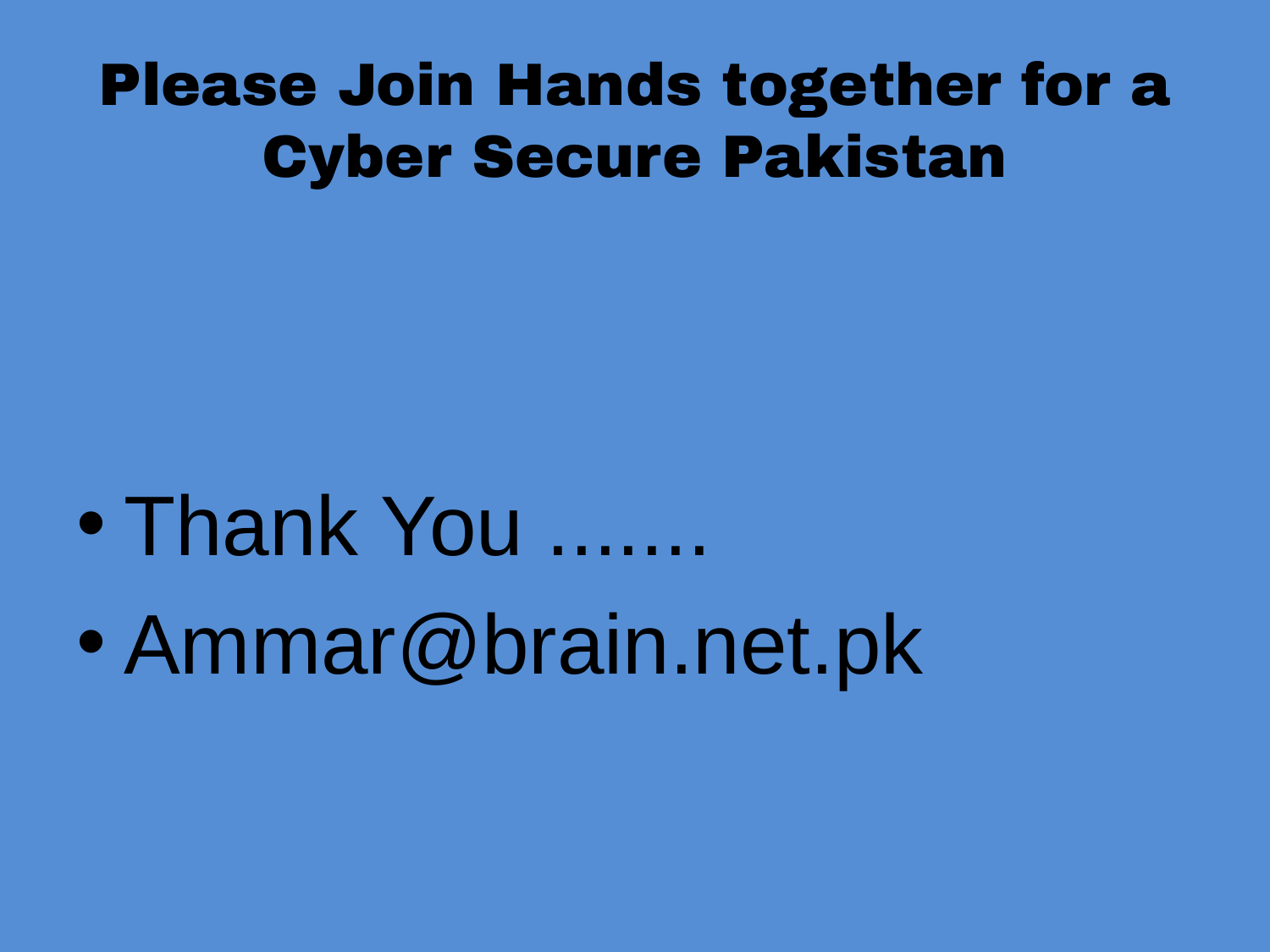

# Please Join Hands together for a Cyber Secure Pakistan

Thank You .......
Ammar@brain.net.pk